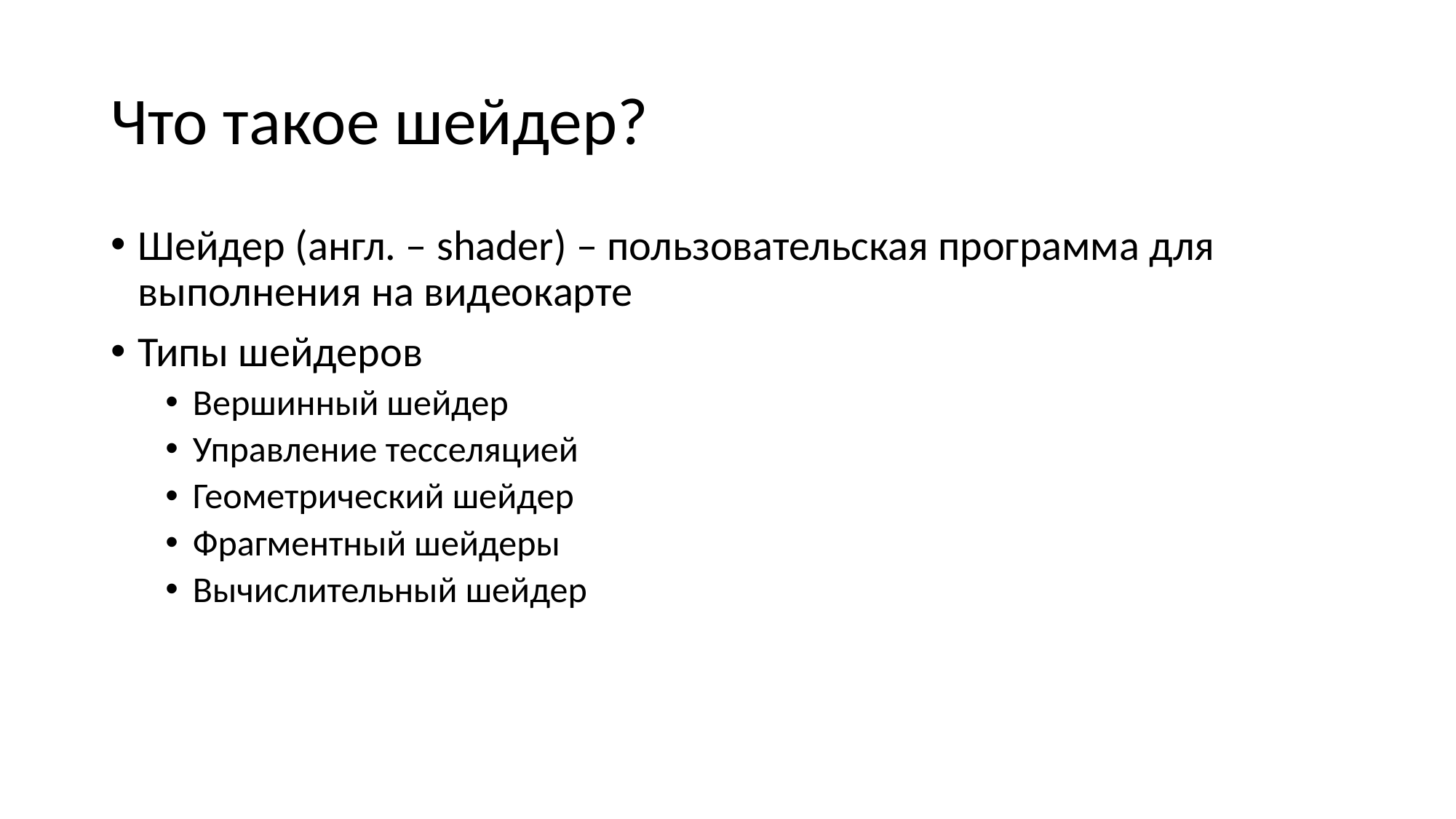

# Что такое шейдер?
Шейдер (англ. – shader) – пользовательская программа для выполнения на видеокарте
Типы шейдеров
Вершинный шейдер
Управление тесселяцией
Геометрический шейдер
Фрагментный шейдеры
Вычислительный шейдер